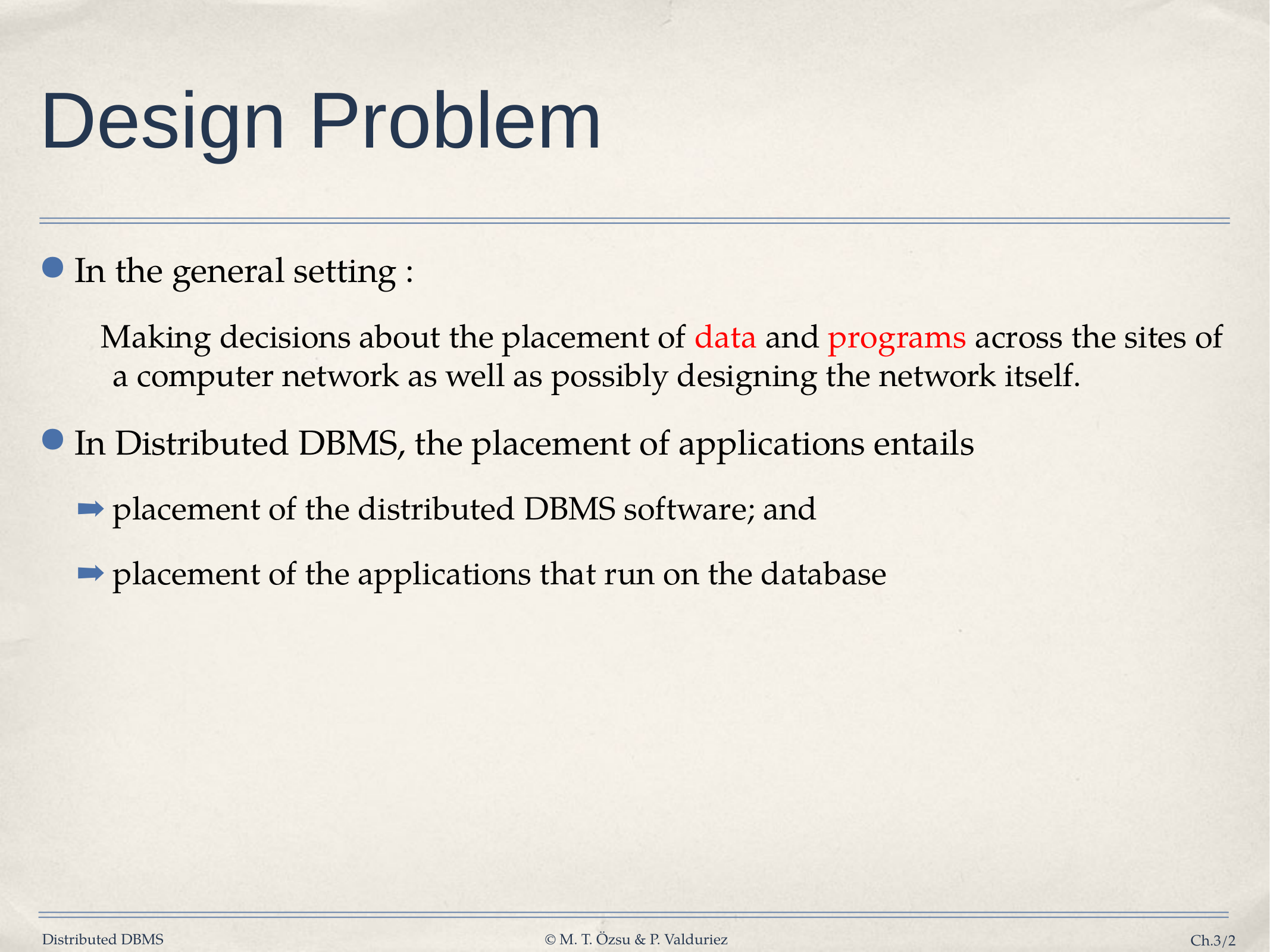

# Design Problem
In the general setting :
   Making decisions about the placement of data and programs across the sites of a computer network as well as possibly designing the network itself.
In Distributed DBMS, the placement of applications entails
placement of the distributed DBMS software; and
placement of the applications that run on the database